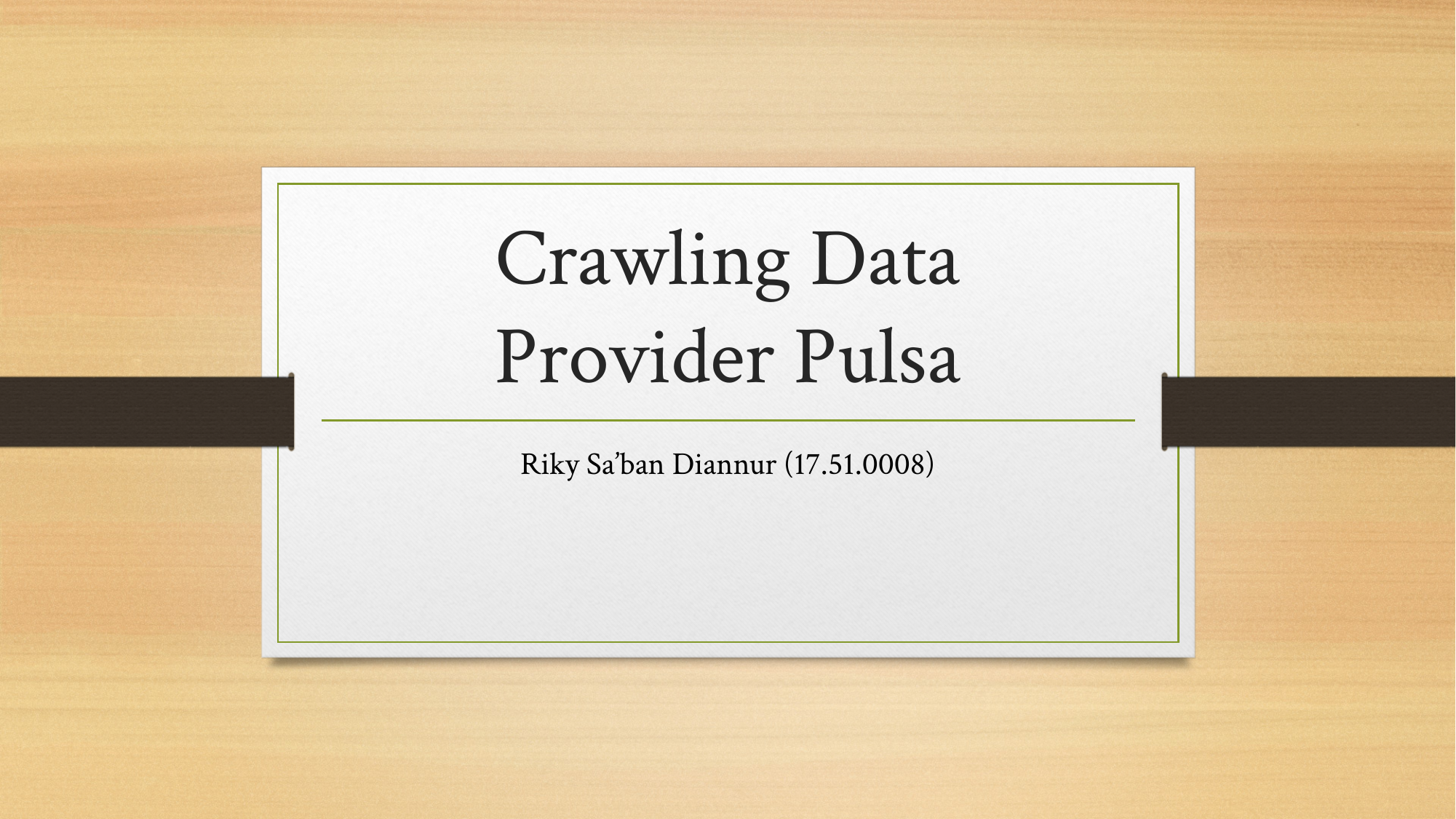

# Crawling Data Provider Pulsa
Riky Sa’ban Diannur (17.51.0008)